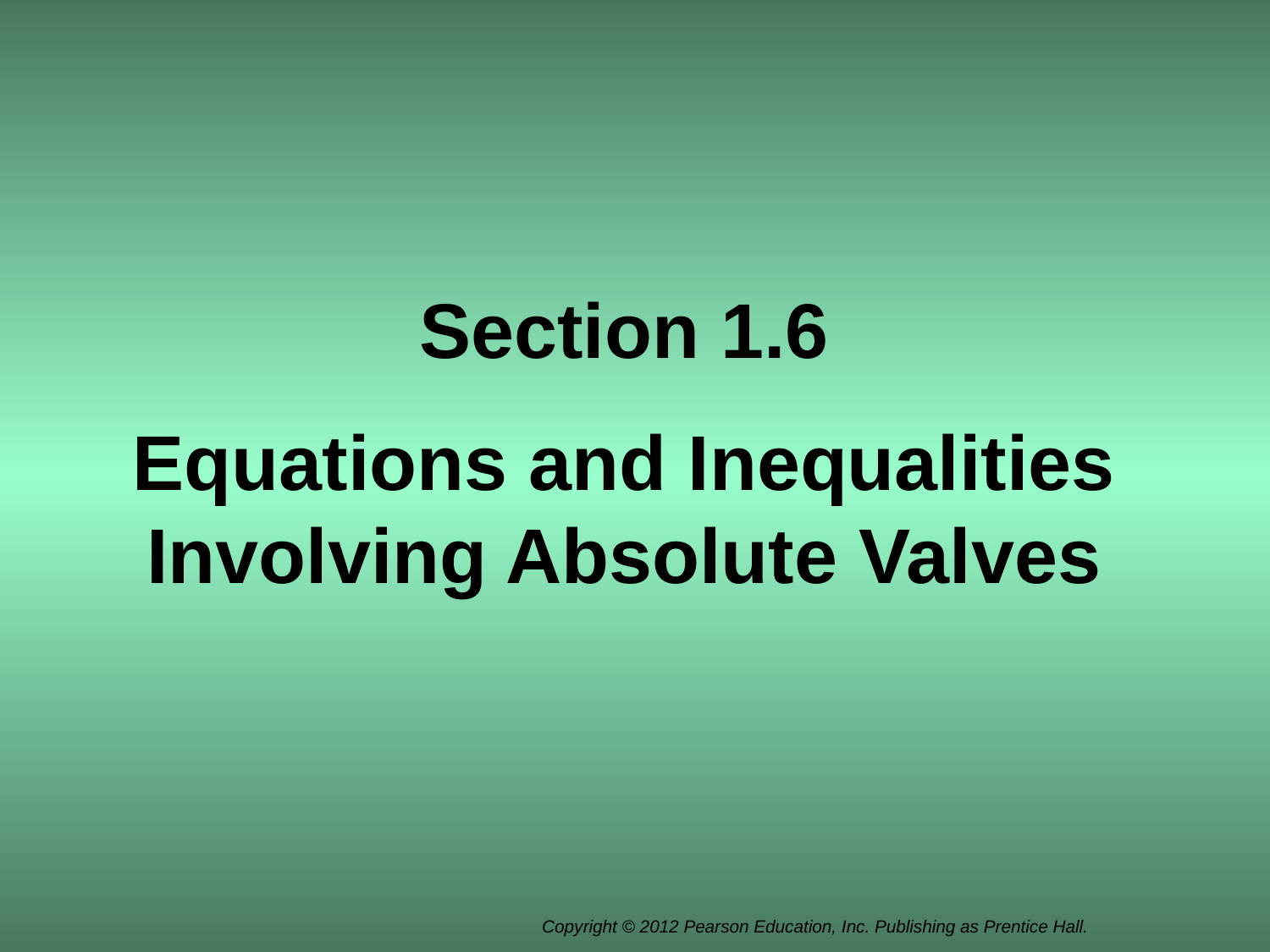

Section 1.6
Equations and Inequalities Involving Absolute Valves

Copyright © 2012 Pearson Education, Inc. Publishing as Prentice Hall.